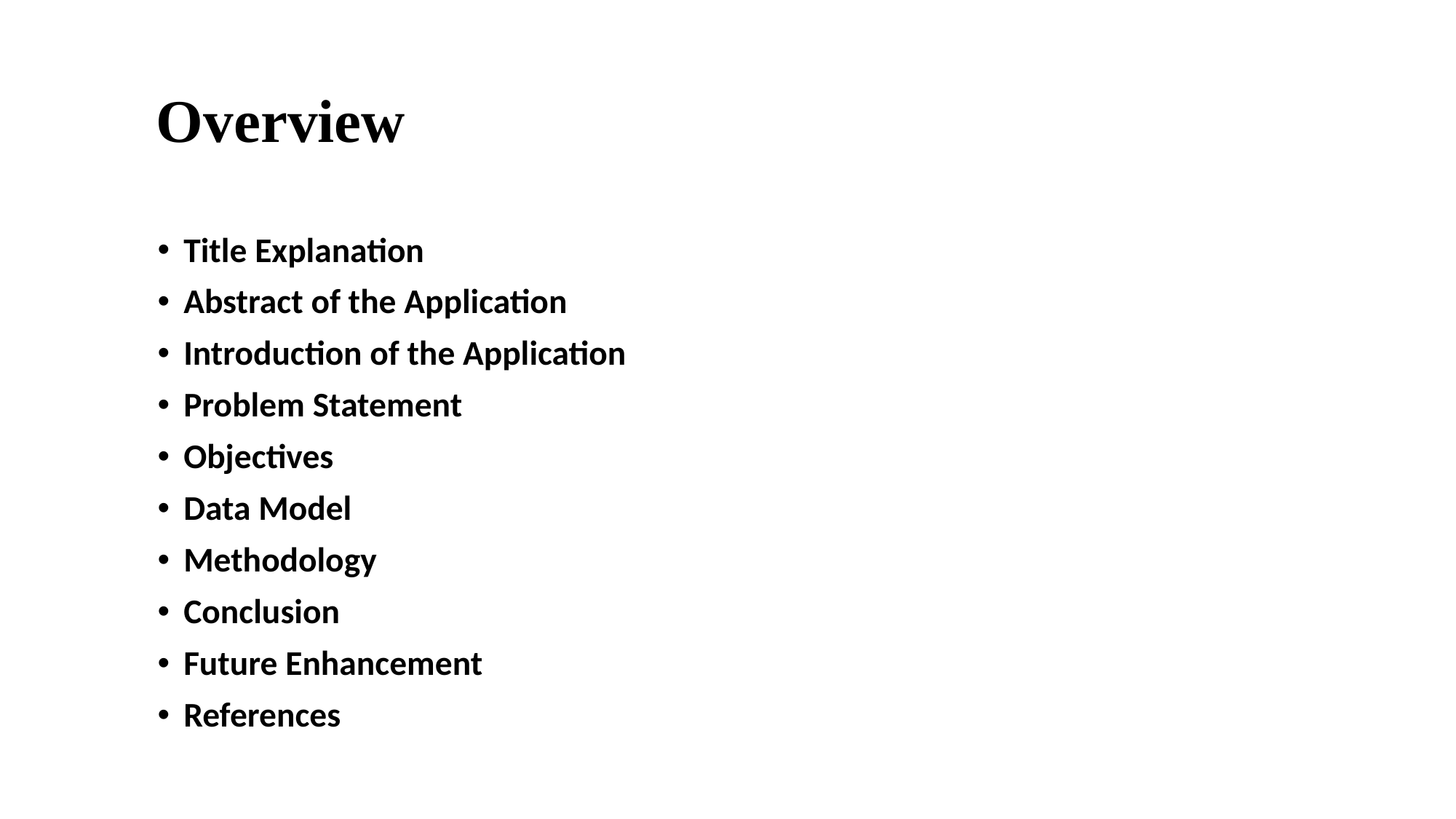

# Overview

Title Explanation
Abstract of the Application
Introduction of the Application
Problem Statement
Objectives
Data Model
Methodology
Conclusion
Future Enhancement
References